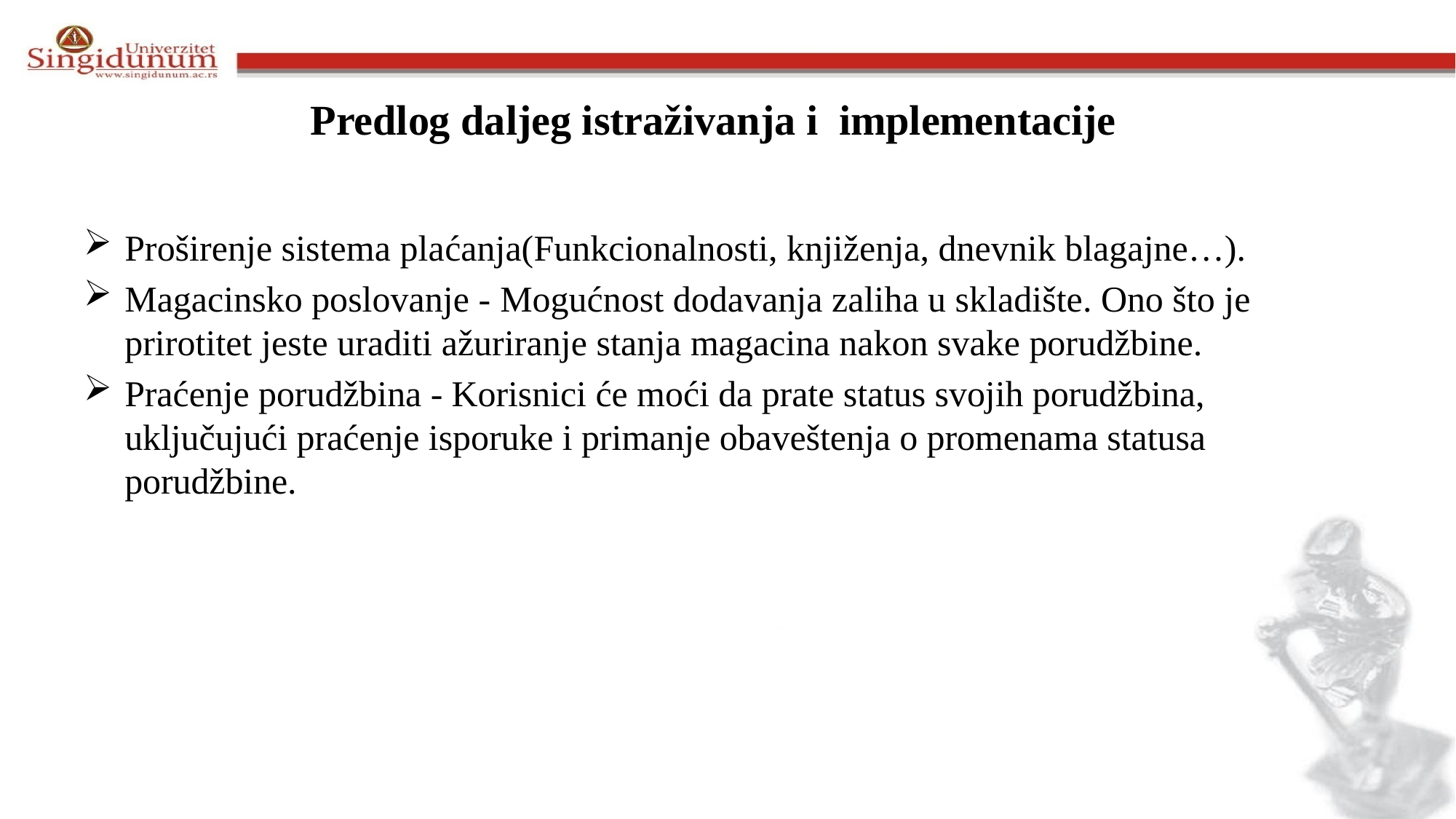

Predlog daljeg istraživanja i  implementacije
Proširenje sistema plaćanja(Funkcionalnosti, knjiženja, dnevnik blagajne…).
Magacinsko poslovanje - Mogućnost dodavanja zaliha u skladište. Ono što je prirotitet jeste uraditi ažuriranje stanja magacina nakon svake porudžbine.
Praćenje porudžbina - Korisnici će moći da prate status svojih porudžbina, uključujući praćenje isporuke i primanje obaveštenja o promenama statusa porudžbine.